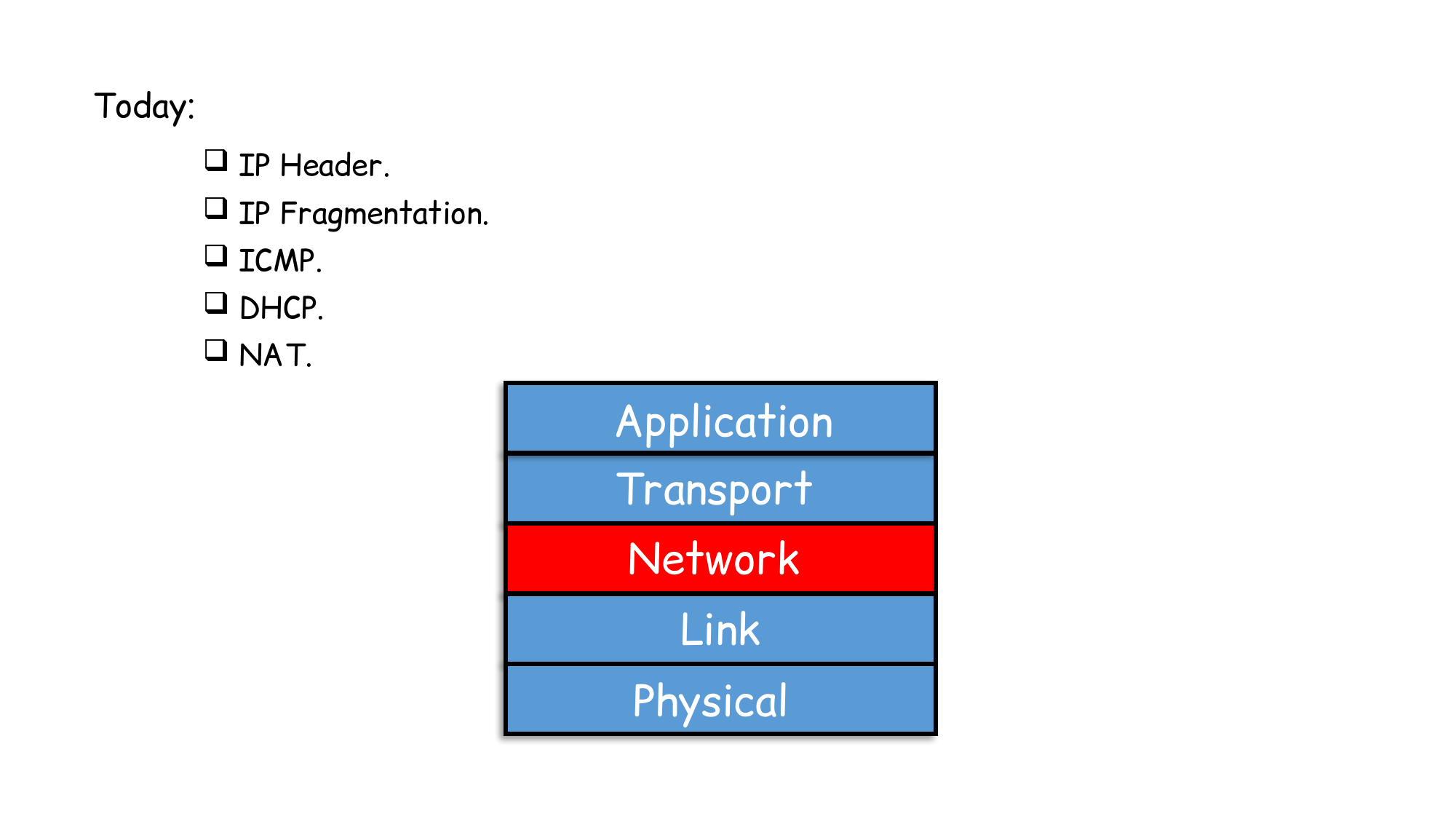

Today:

 IP Header.
 IP Fragmentation.
 ICMP.
 DHCP.
 NAT.

Application

Transport

Network

Link

Physical